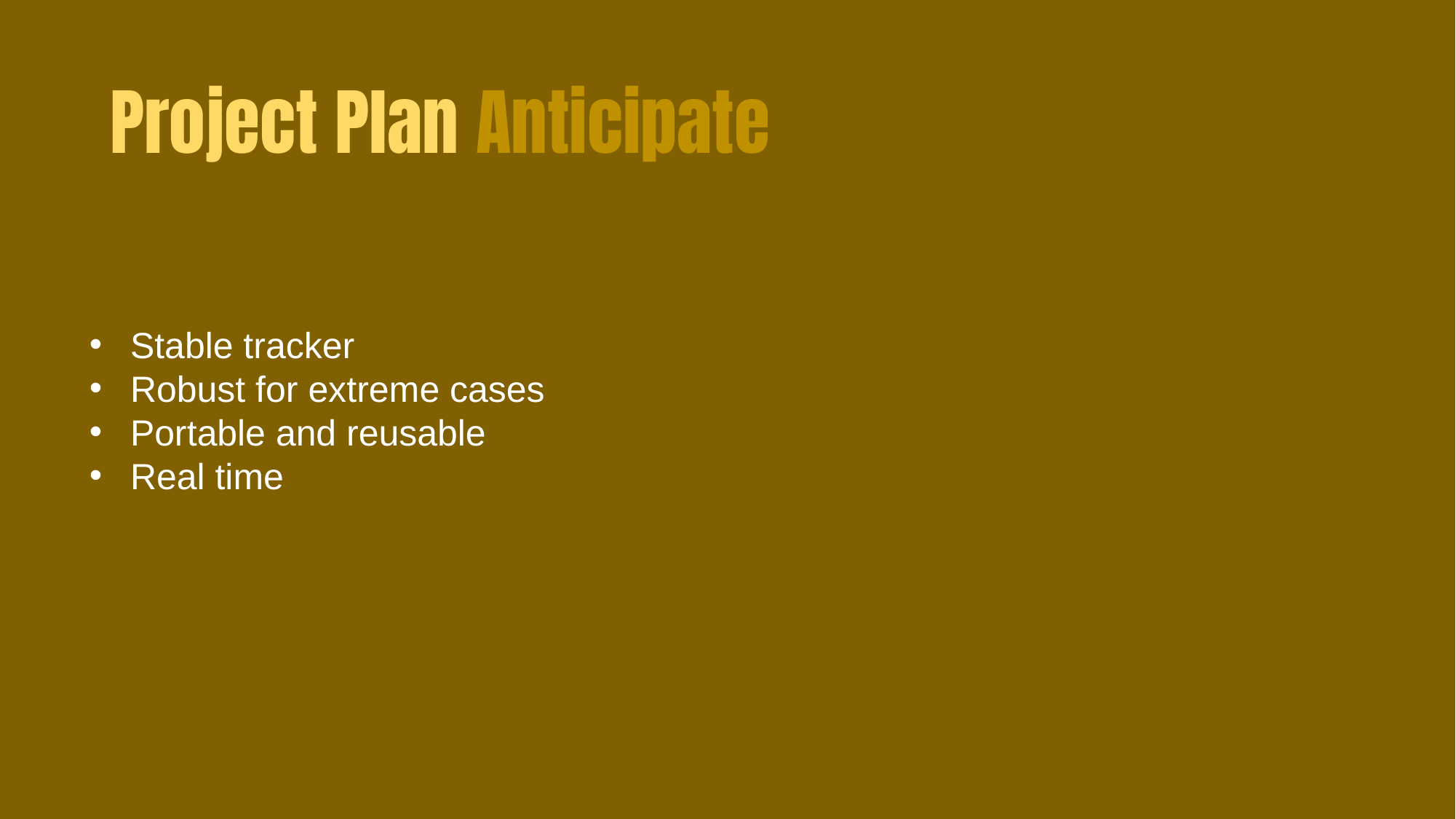

Project Plan Anticipate
Stable tracker
Robust for extreme cases
Portable and reusable
Real time